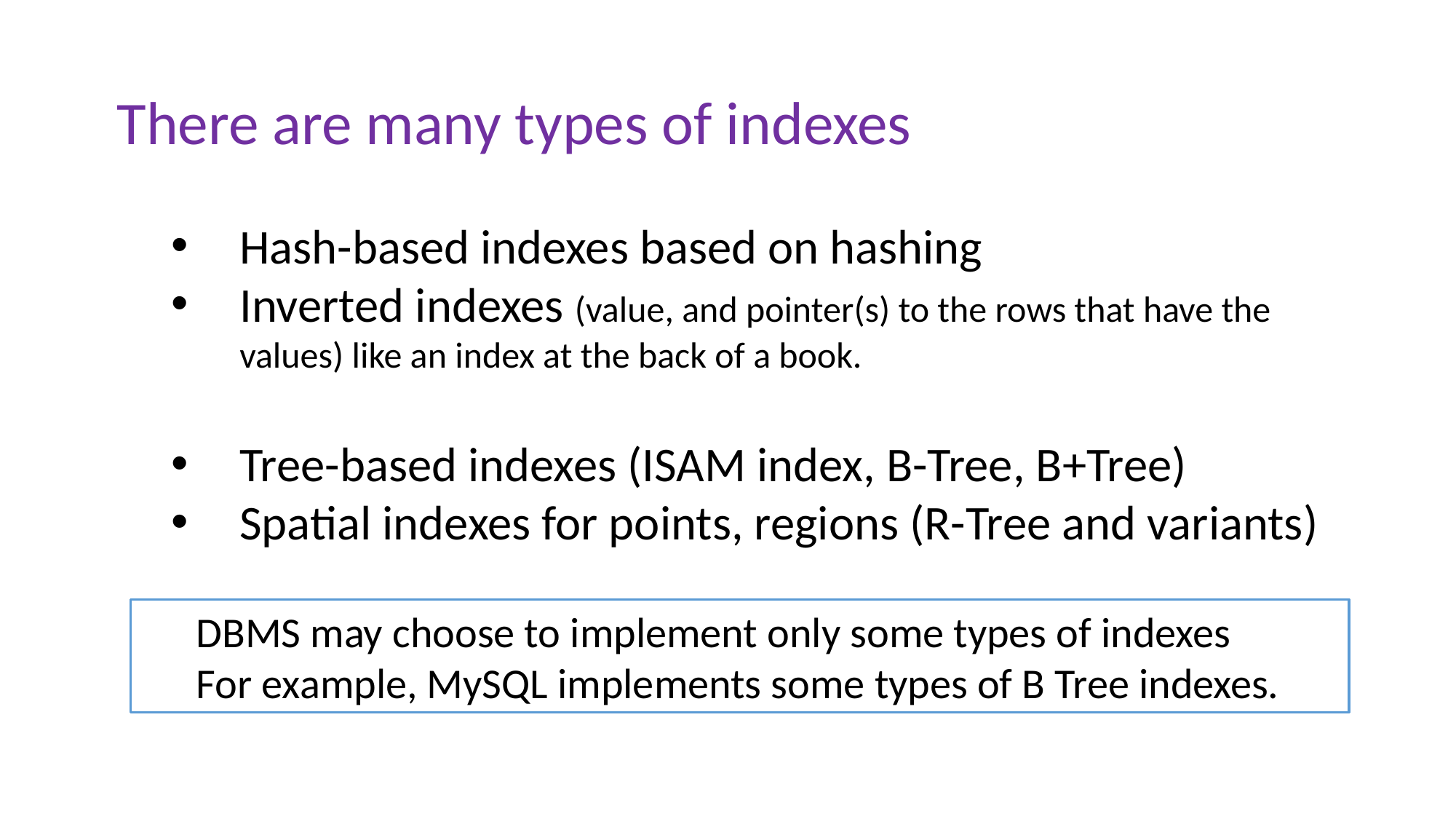

There are many types of indexes

Hash-based indexes based on hashing
Inverted indexes (value, and pointer(s) to the rows that have the values) like an index at the back of a book.

Tree-based indexes (ISAM index, B-Tree, B+Tree)
Spatial indexes for points, regions (R-Tree and variants)
DBMS may choose to implement only some types of indexes
For example, MySQL implements some types of B Tree indexes.